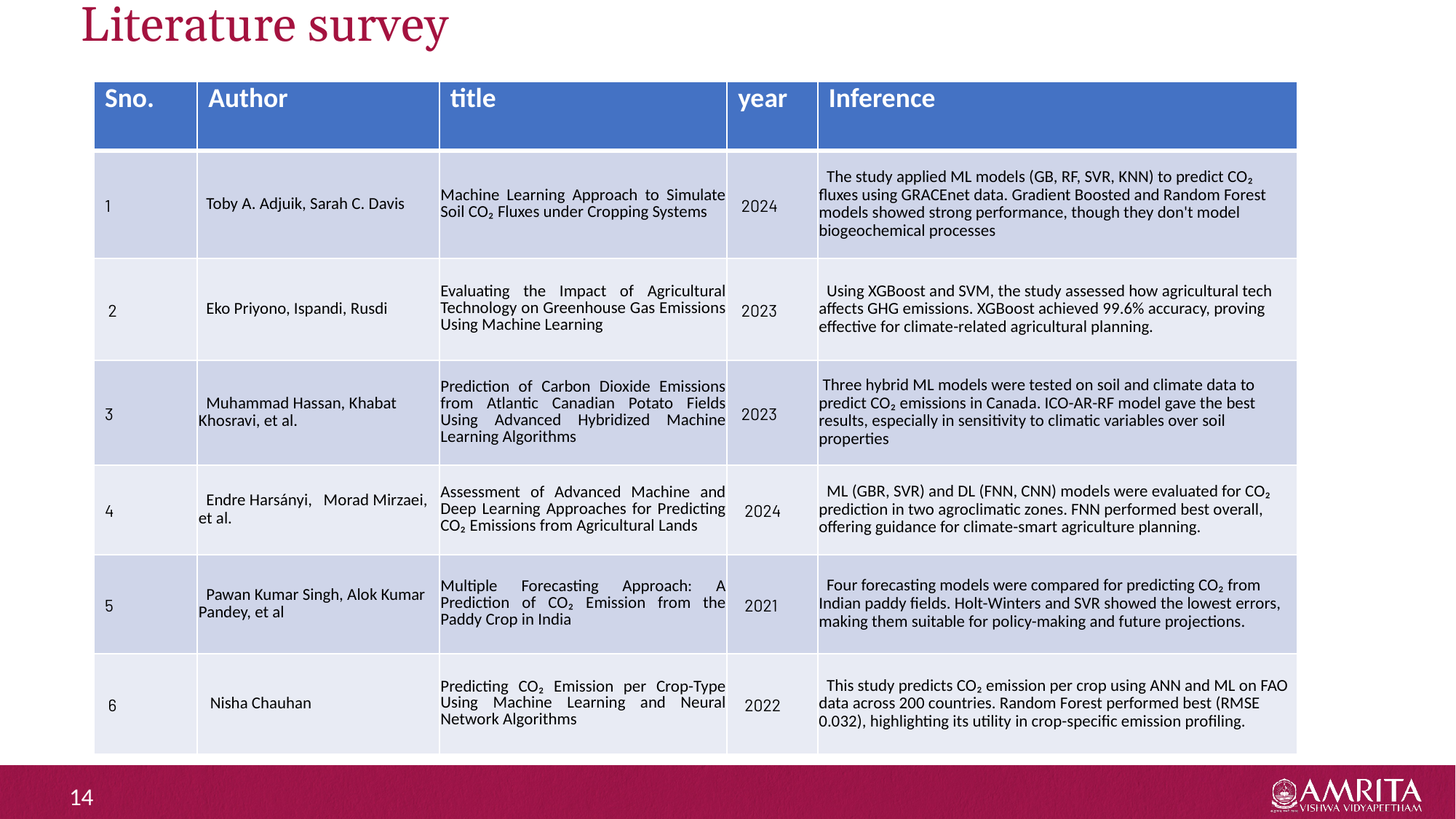

# Literature survey
| Sno. | Author | title | year | Inference |
| --- | --- | --- | --- | --- |
| 1 | Toby A. Adjuik, Sarah C. Davis | Machine Learning Approach to Simulate Soil CO₂ Fluxes under Cropping Systems | 2024 | The study applied ML models (GB, RF, SVR, KNN) to predict CO₂ fluxes using GRACEnet data. Gradient Boosted and Random Forest models showed strong performance, though they don't model biogeochemical processes |
| 2 | Eko Priyono, Ispandi, Rusdi | Evaluating the Impact of Agricultural Technology on Greenhouse Gas Emissions Using Machine Learning | 2023 | Using XGBoost and SVM, the study assessed how agricultural tech affects GHG emissions. XGBoost achieved 99.6% accuracy, proving effective for climate-related agricultural planning. |
| 3 | Muhammad Hassan, Khabat Khosravi, et al. | Prediction of Carbon Dioxide Emissions from Atlantic Canadian Potato Fields Using Advanced Hybridized Machine Learning Algorithms | 2023 | Three hybrid ML models were tested on soil and climate data to predict CO₂ emissions in Canada. ICO-AR-RF model gave the best results, especially in sensitivity to climatic variables over soil properties |
| 4 | Endre Harsányi, Morad Mirzaei, et al. | Assessment of Advanced Machine and Deep Learning Approaches for Predicting CO₂ Emissions from Agricultural Lands | 2024 | ML (GBR, SVR) and DL (FNN, CNN) models were evaluated for CO₂ prediction in two agroclimatic zones. FNN performed best overall, offering guidance for climate-smart agriculture planning. |
| 5 | Pawan Kumar Singh, Alok Kumar Pandey, et al | Multiple Forecasting Approach: A Prediction of CO₂ Emission from the Paddy Crop in India | 2021 | Four forecasting models were compared for predicting CO₂ from Indian paddy fields. Holt-Winters and SVR showed the lowest errors, making them suitable for policy-making and future projections. |
| 6 | Nisha Chauhan | Predicting CO₂ Emission per Crop-Type Using Machine Learning and Neural Network Algorithms | 2022 | This study predicts CO₂ emission per crop using ANN and ML on FAO data across 200 countries. Random Forest performed best (RMSE 0.032), highlighting its utility in crop-specific emission profiling. |
14